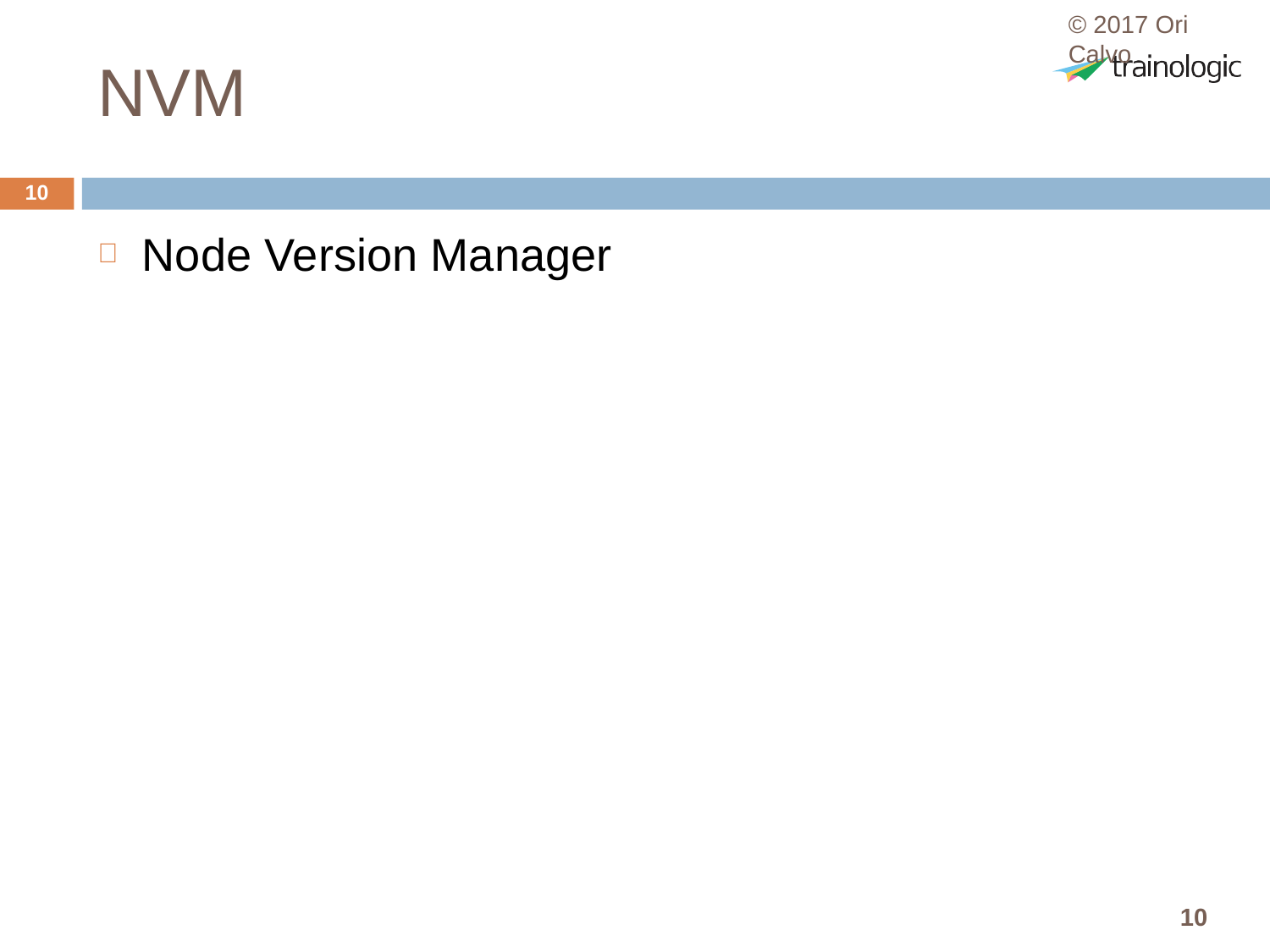

© 2017 Ori Calvo
# NVM
10
Node Version Manager

10